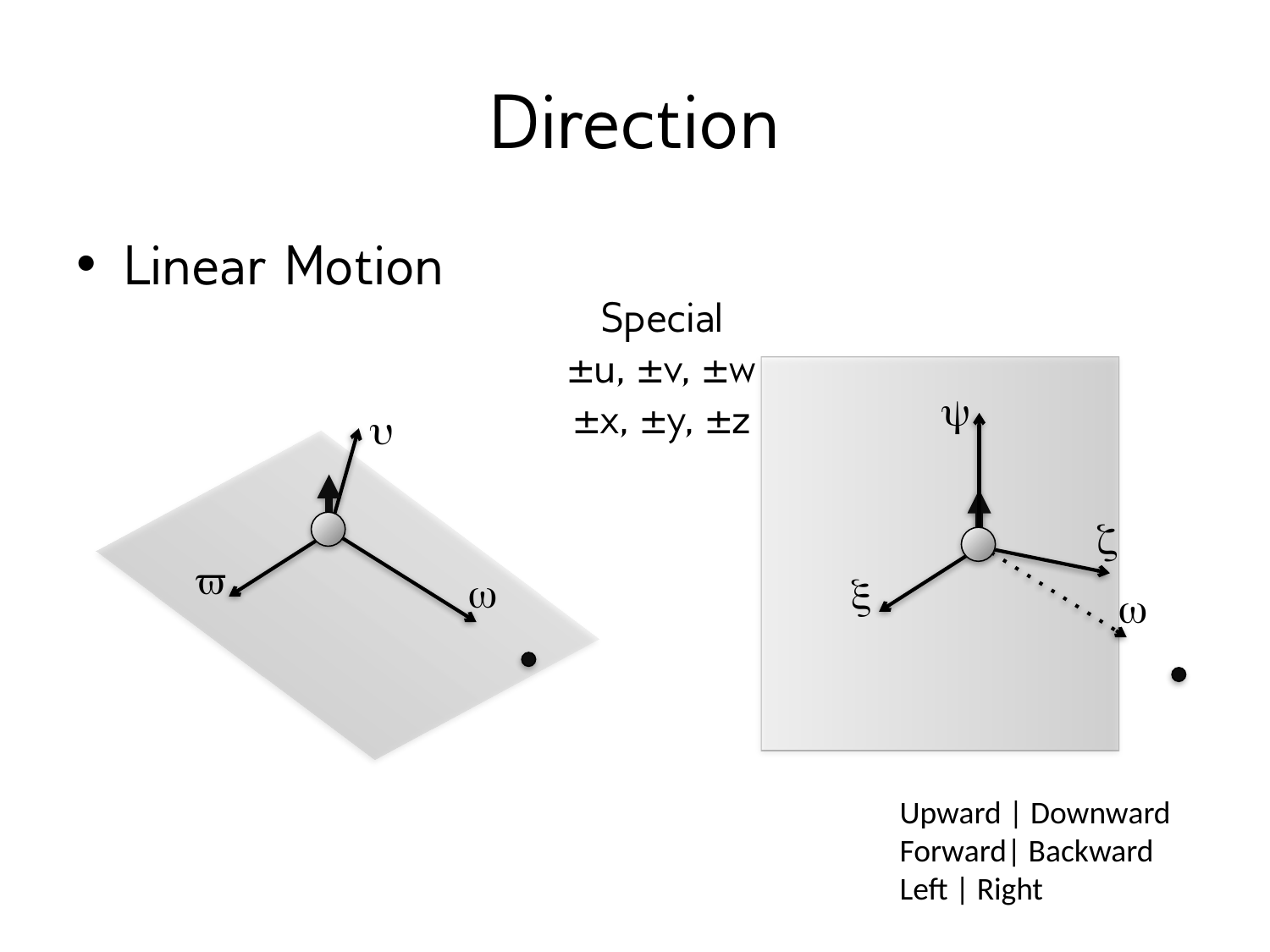

# Direction
Linear Motion
Special
±u, ±v, ±w
±x, ±y, ±z

ψ

ζ

ξ
ω

υ

ϖ
ω

Upward | Downward
Forward| Backward
Left | Right